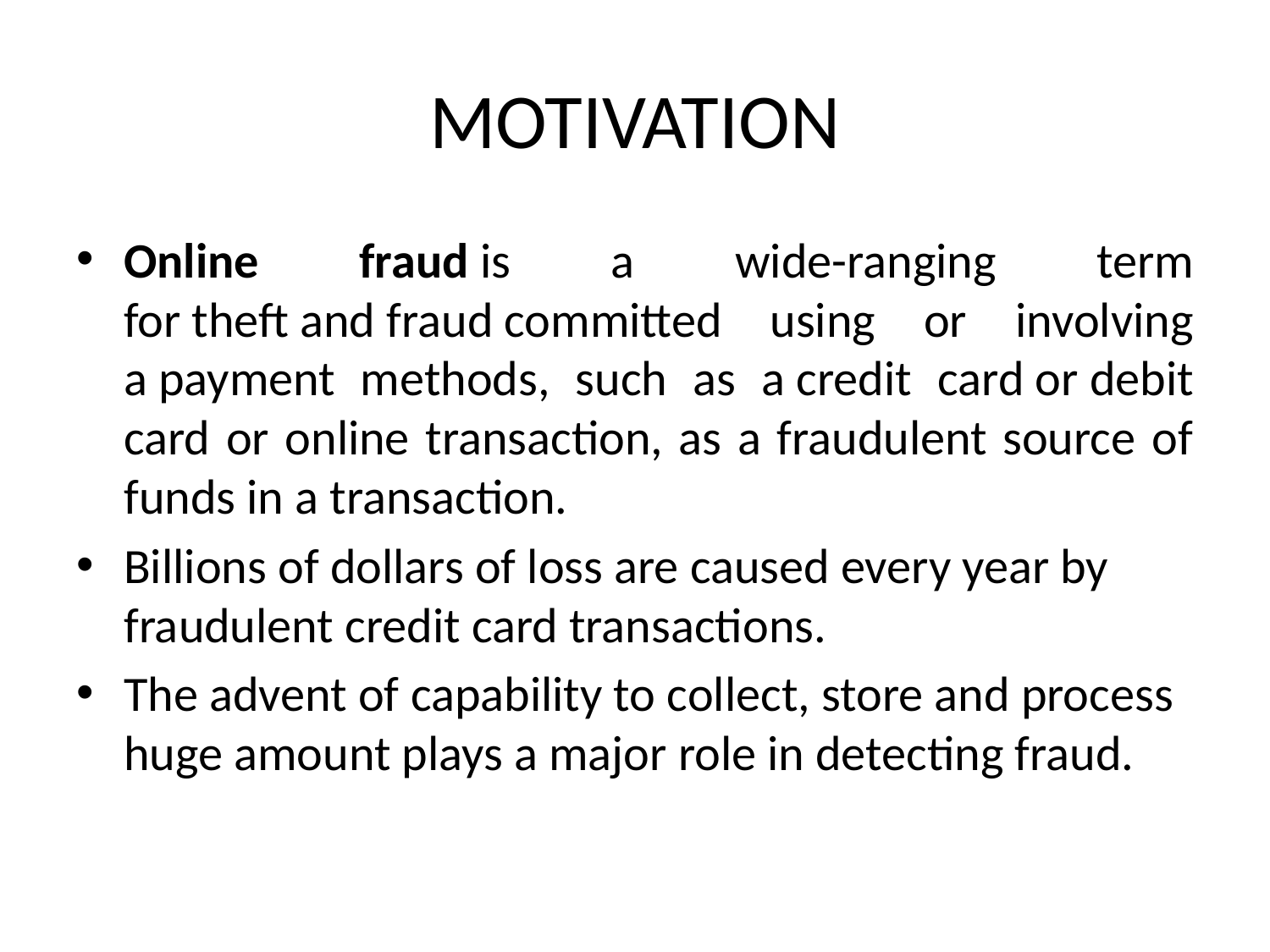

# MOTIVATION
Online fraud is a wide-ranging term for theft and fraud committed using or involving a payment methods, such as a credit card or debit card or online transaction, as a fraudulent source of funds in a transaction.
Billions of dollars of loss are caused every year by fraudulent credit card transactions.
The advent of capability to collect, store and process huge amount plays a major role in detecting fraud.